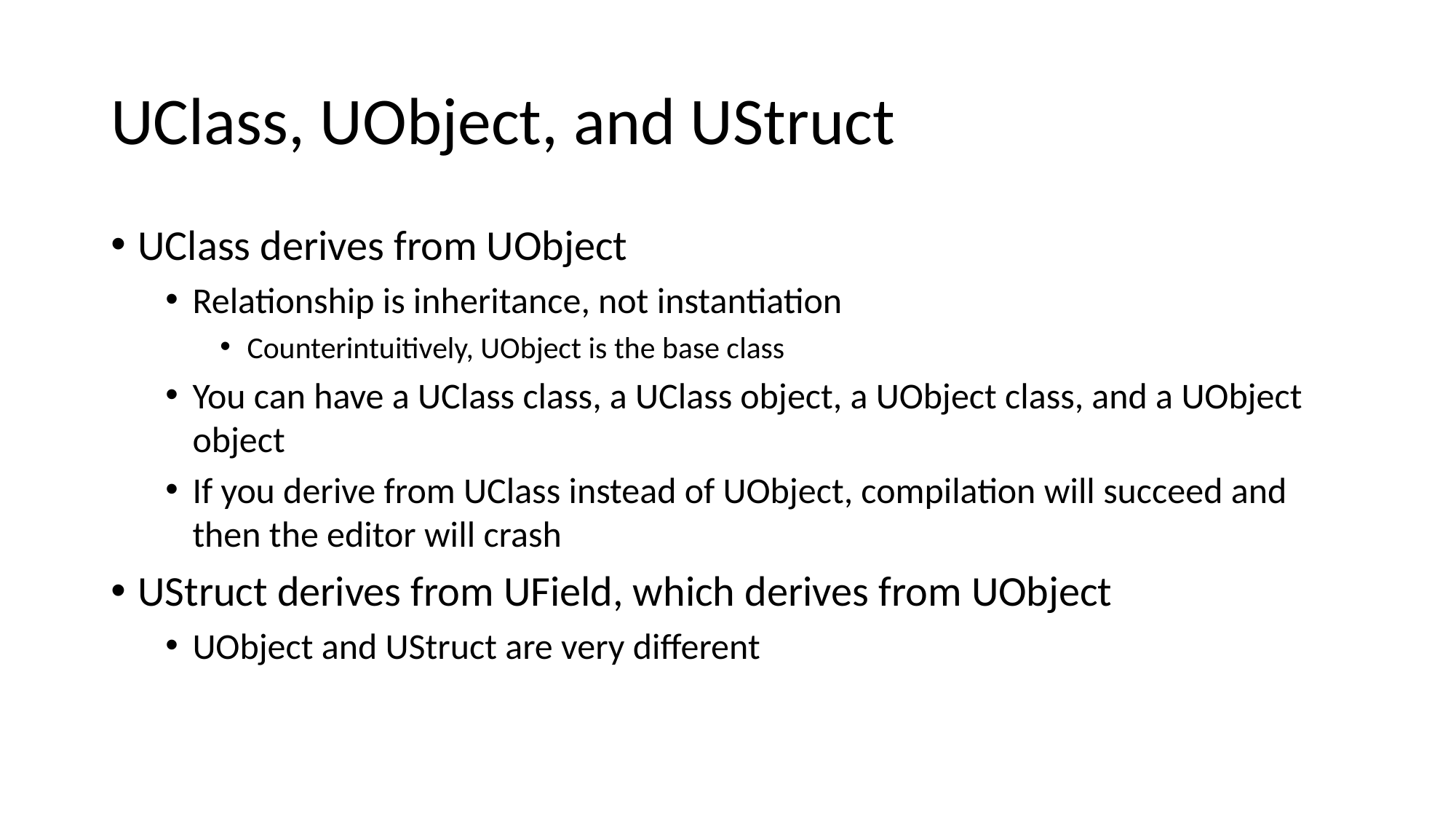

UClass, UObject, and UStruct
UClass derives from UObject
Relationship is inheritance, not instantiation
Counterintuitively, UObject is the base class
You can have a UClass class, a UClass object, a UObject class, and a UObject object
If you derive from UClass instead of UObject, compilation will succeed and then the editor will crash
UStruct derives from UField, which derives from UObject
UObject and UStruct are very different